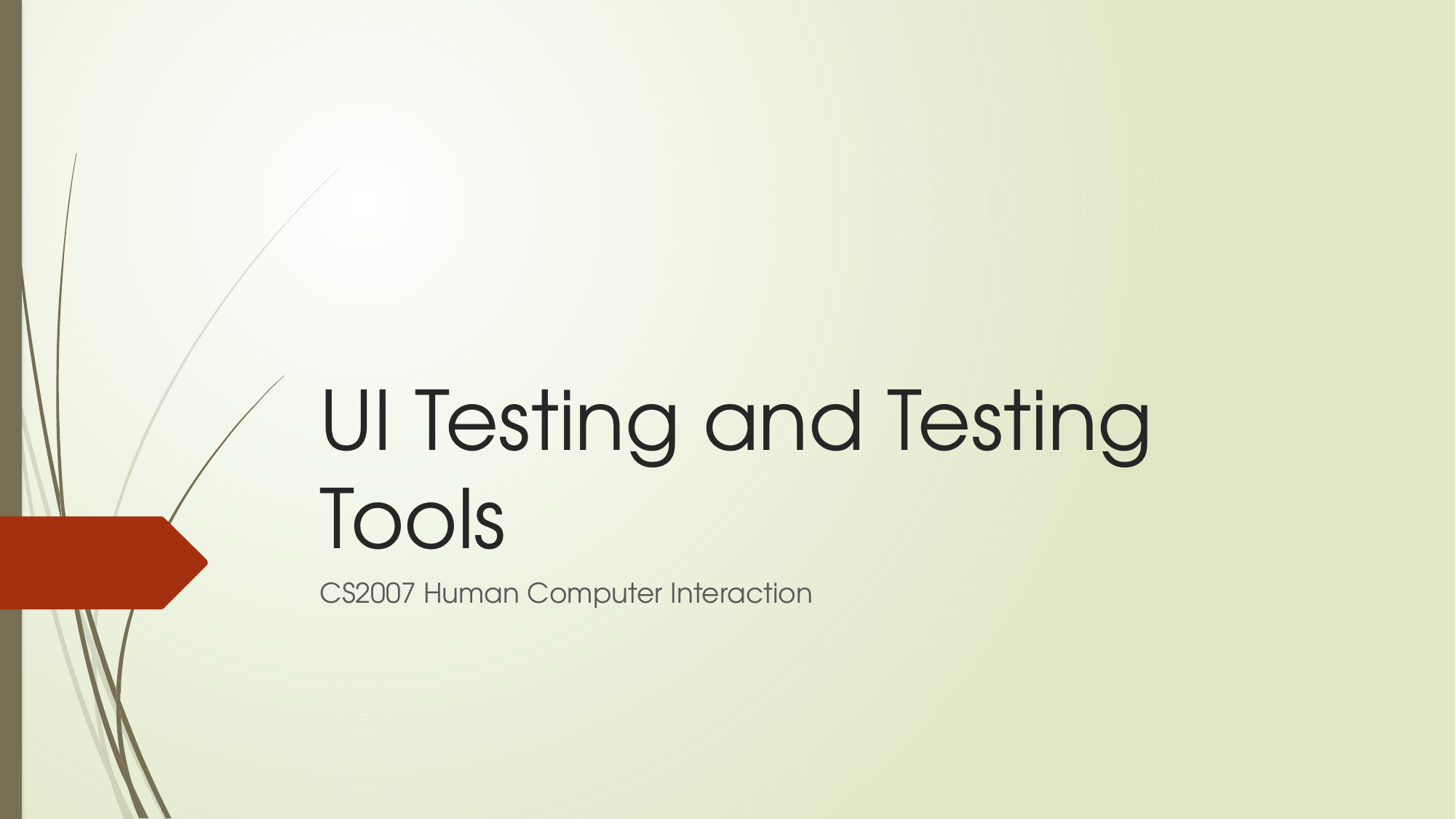

# UI Testing and Testing Tools
CS2007 Human Computer Interaction